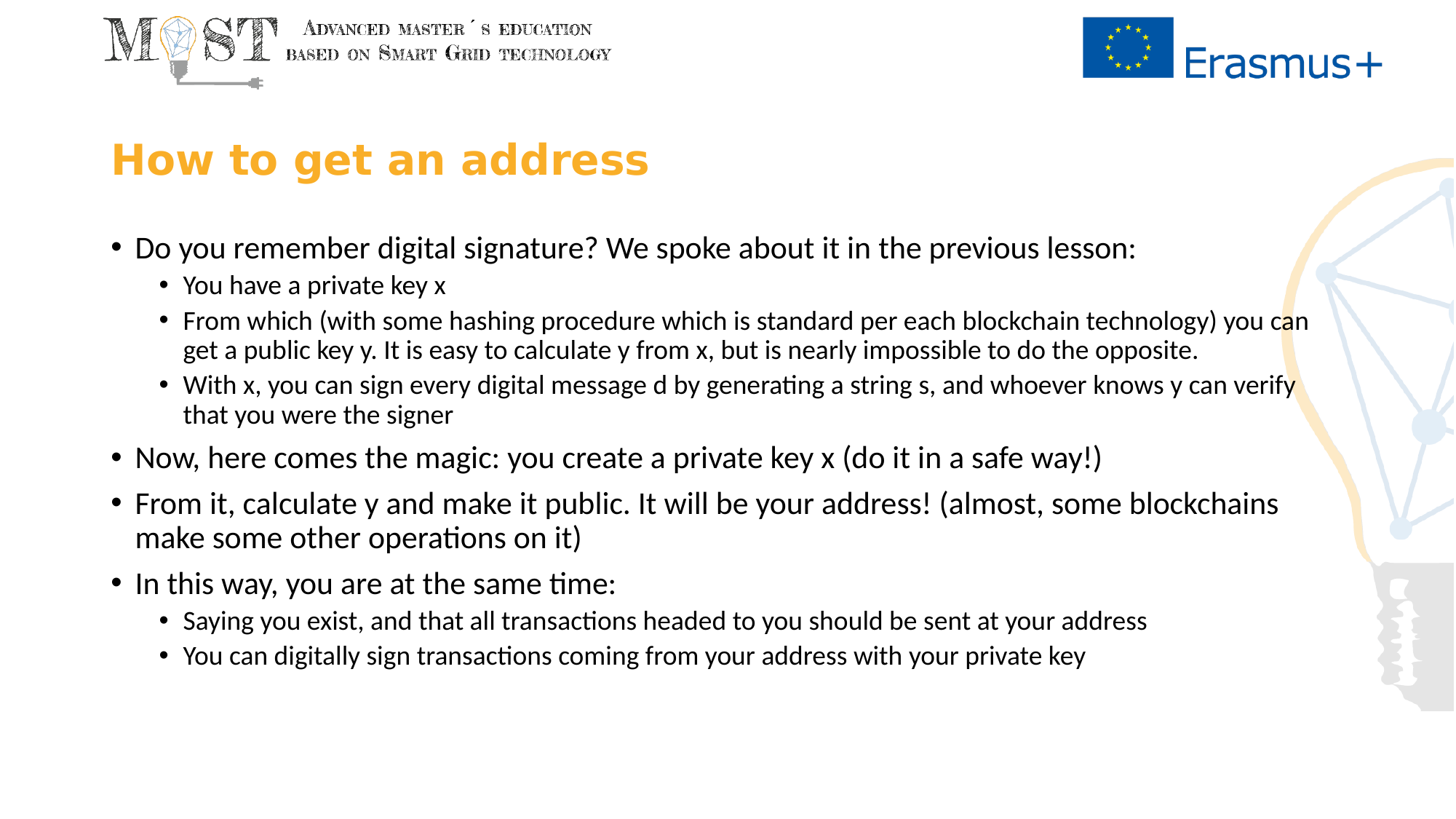

# How to get an address
Do you remember digital signature? We spoke about it in the previous lesson:
You have a private key x
From which (with some hashing procedure which is standard per each blockchain technology) you can get a public key y. It is easy to calculate y from x, but is nearly impossible to do the opposite.
With x, you can sign every digital message d by generating a string s, and whoever knows y can verify that you were the signer
Now, here comes the magic: you create a private key x (do it in a safe way!)
From it, calculate y and make it public. It will be your address! (almost, some blockchains make some other operations on it)
In this way, you are at the same time:
Saying you exist, and that all transactions headed to you should be sent at your address
You can digitally sign transactions coming from your address with your private key